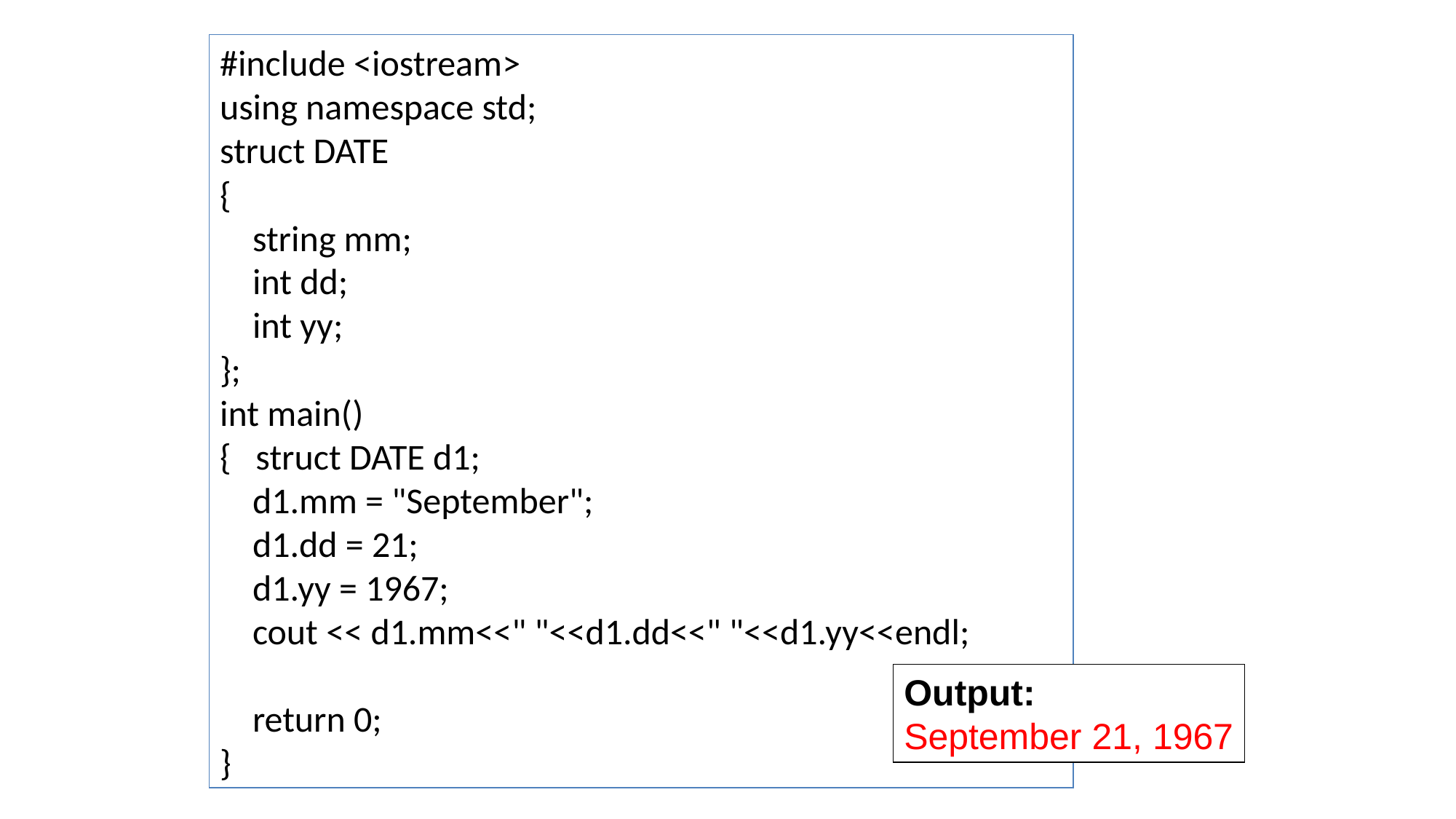

#include <iostream>
using namespace std;
struct DATE
{
    string mm;
    int dd;
    int yy;
};
int main()
{   struct DATE d1;
    d1.mm = "September";
    d1.dd = 21;
    d1.yy = 1967;
    cout << d1.mm<<" "<<d1.dd<<" "<<d1.yy<<endl;

    return 0;
}
Output:
September 21, 1967